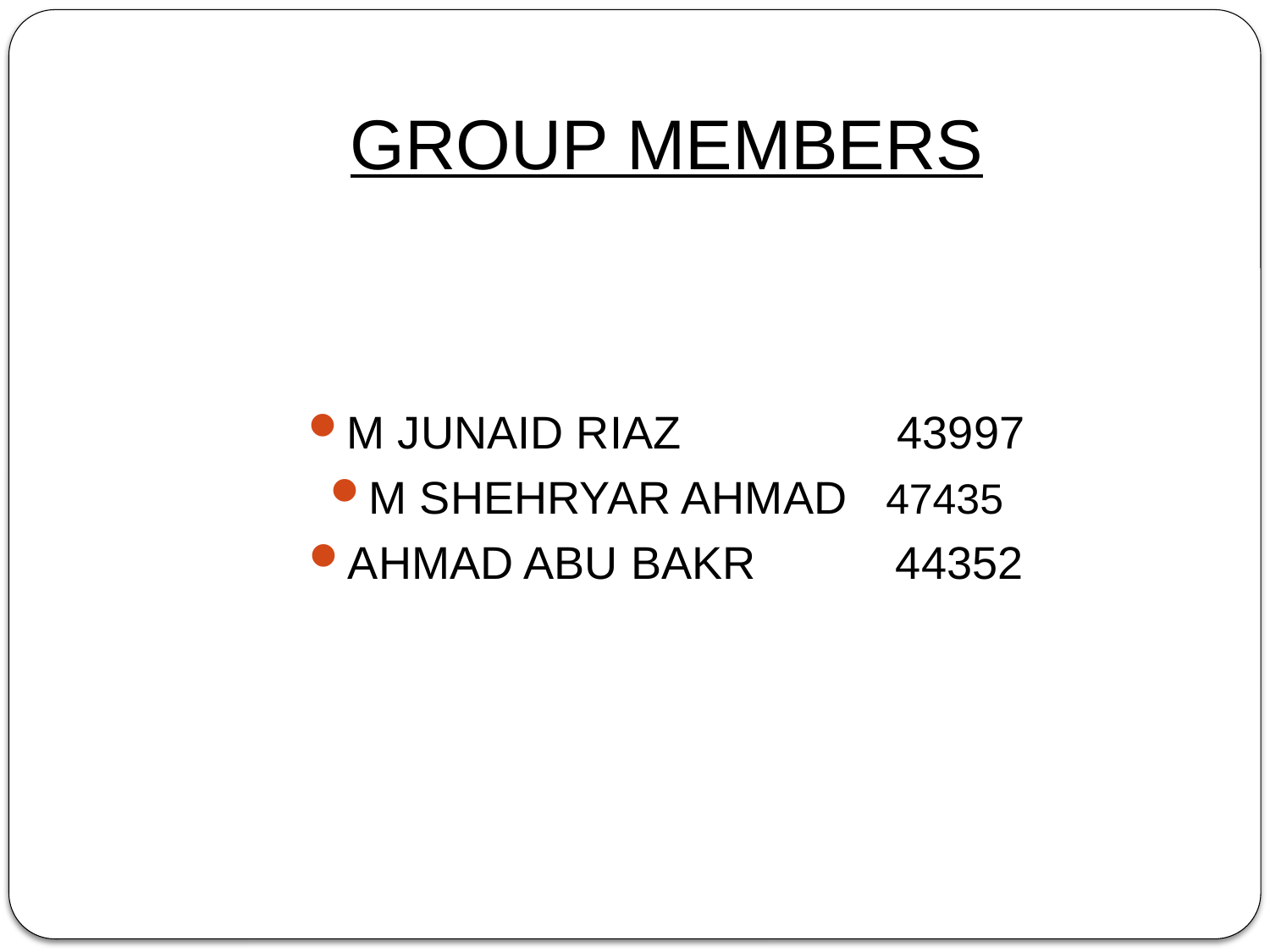

# GROUP MEMBERS

M JUNAID RIAZ                 43997
M SHEHRYAR AHMAD   47435
AHMAD ABU BAKR           44352